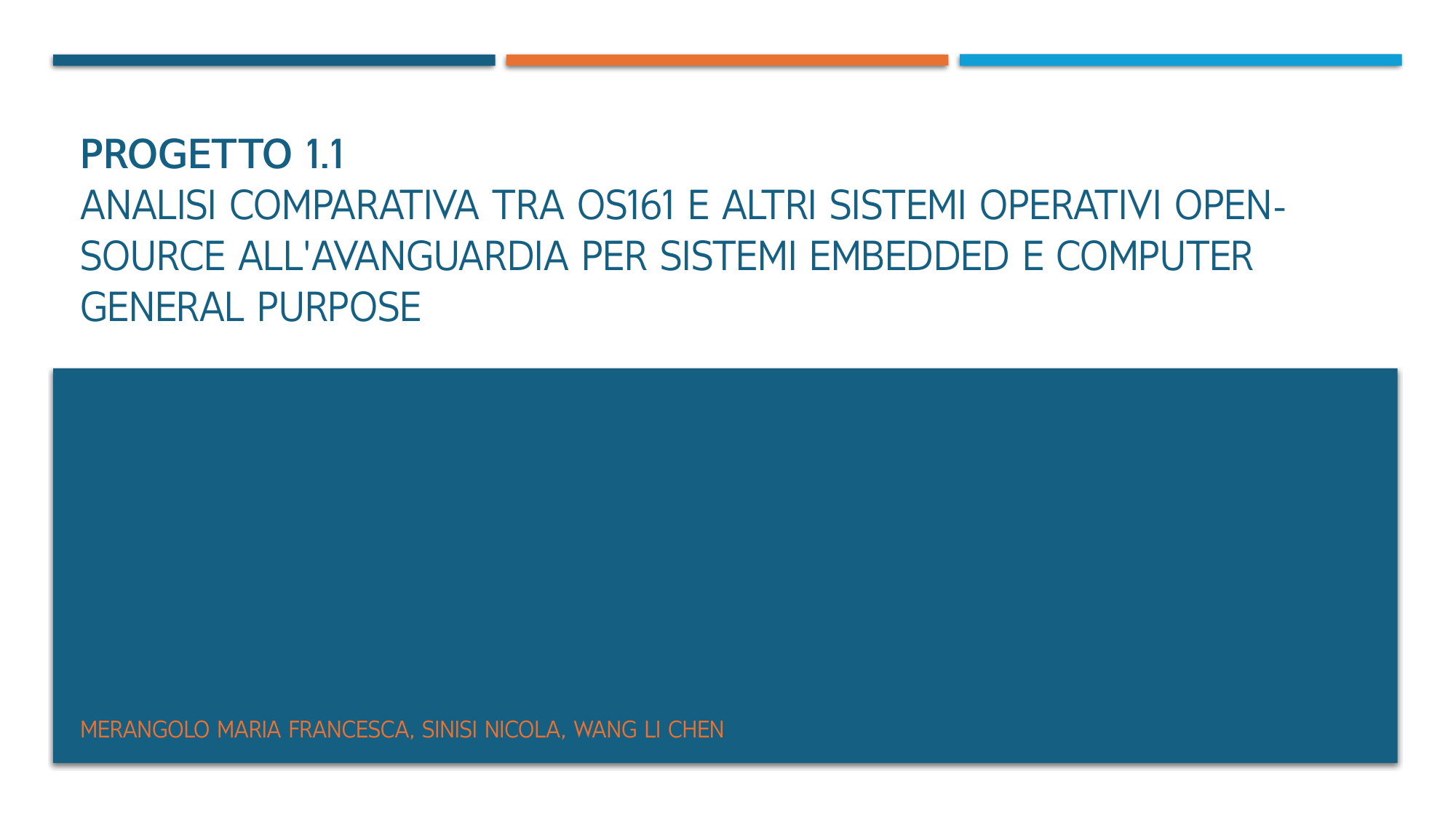

# Progetto 1.1 Analisi comparativa tra OS161 e altri sistemi operativi open-source all'avanguardia per sistemi embedded e computer general purpose
Merangolo Maria Francesca, Sinisi Nicola, Wang Li Chen